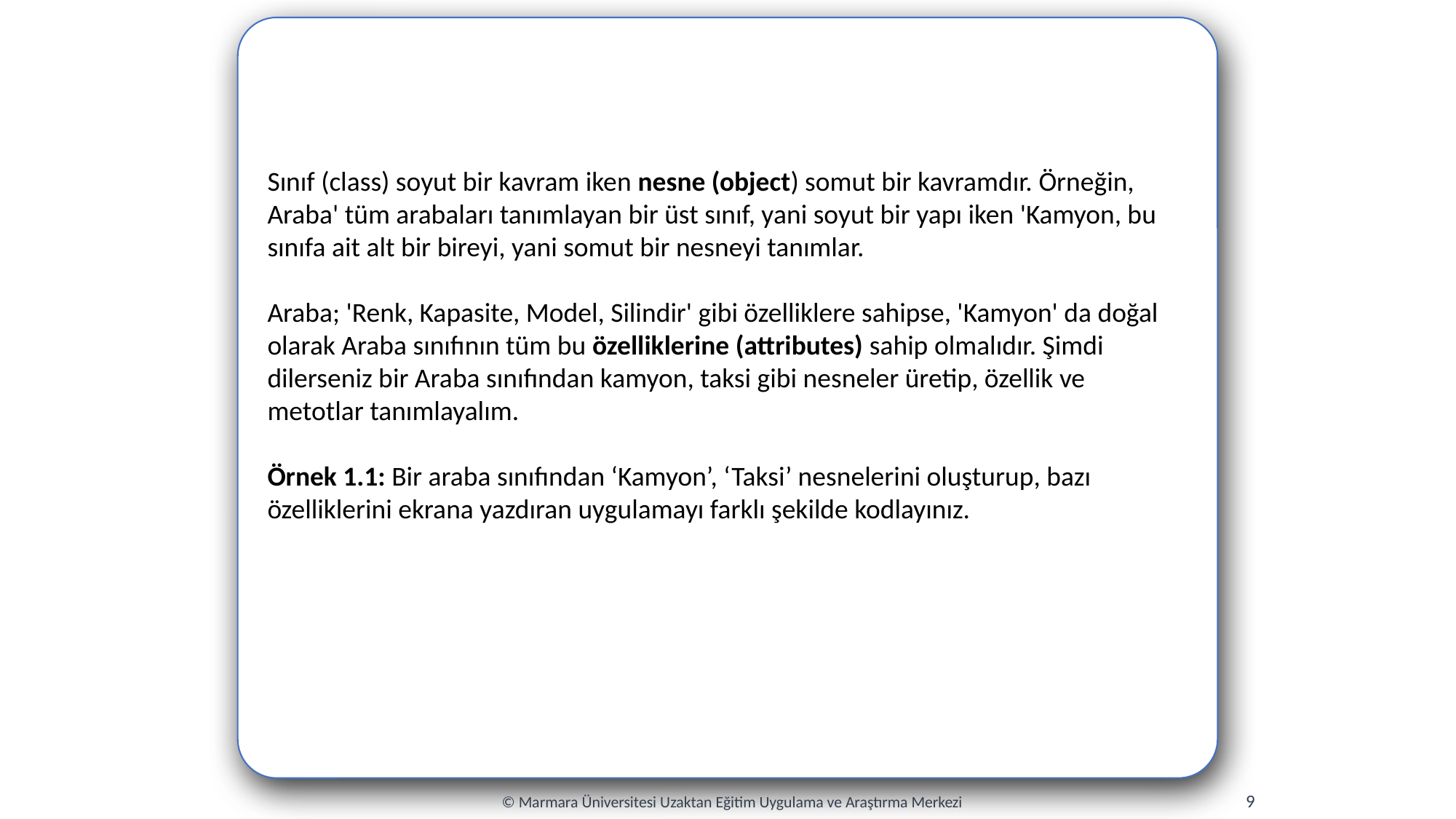

Sınıf (class) soyut bir kavram iken nesne (object) somut bir kavramdır. Örneğin, Araba' tüm arabaları tanımlayan bir üst sınıf, yani soyut bir yapı iken 'Kamyon, bu sınıfa ait alt bir bireyi, yani somut bir nesneyi tanımlar.

Araba; 'Renk, Kapasite, Model, Silindir' gibi özelliklere sahipse, 'Kamyon' da doğal olarak Araba sınıfının tüm bu özelliklerine (attributes) sahip olmalıdır. Şimdi dilerseniz bir Araba sınıfından kamyon, taksi gibi nesneler üretip, özellik ve metotlar tanımlayalım.

Örnek 1.1: Bir araba sınıfından ‘Kamyon’, ‘Taksi’ nesnelerini oluşturup, bazı özelliklerini ekrana yazdıran uygulamayı farklı şekilde kodlayınız.
9
© Marmara Üniversitesi Uzaktan Eğitim Uygulama ve Araştırma Merkezi